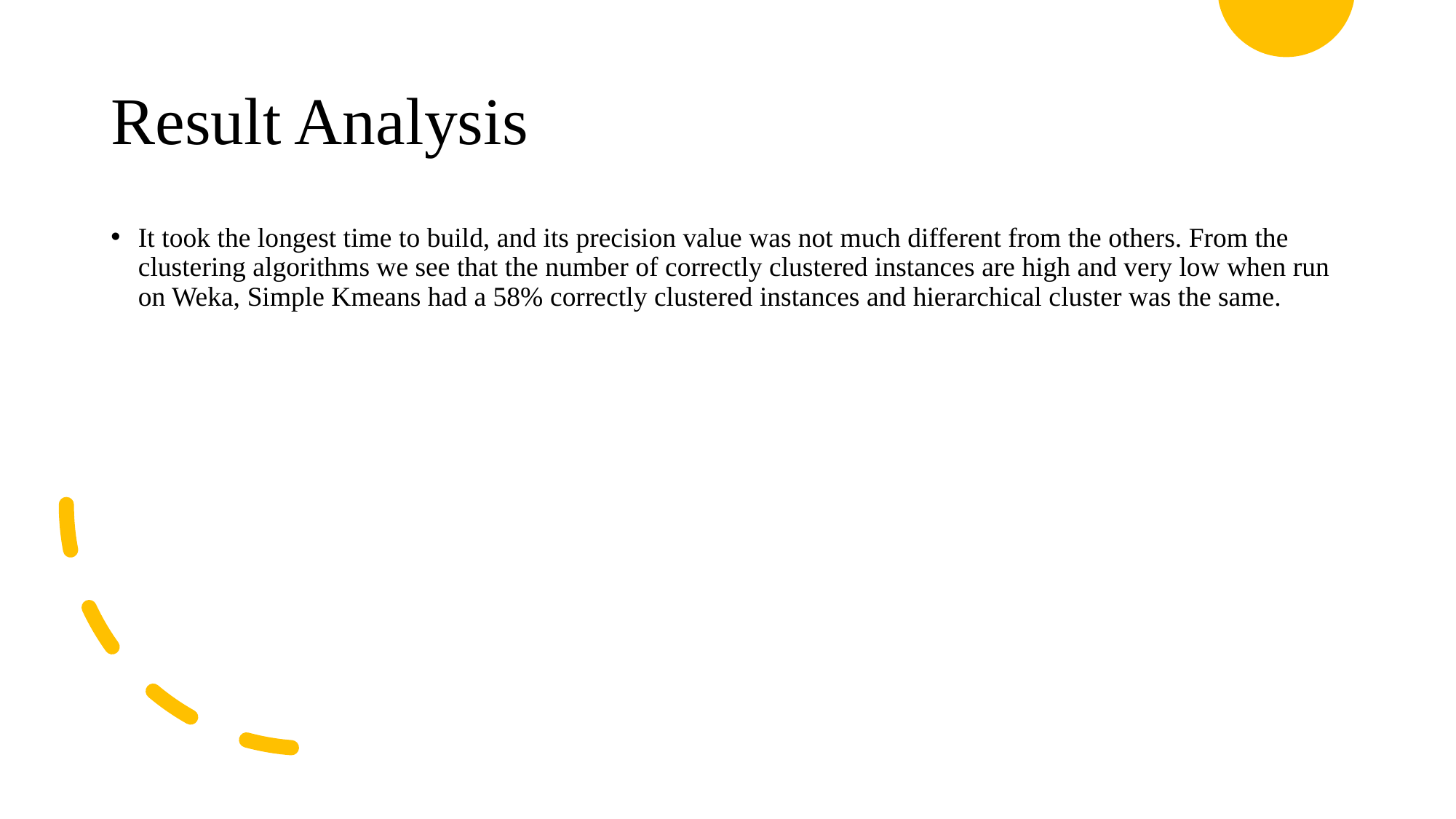

# Result Analysis
It took the longest time to build, and its precision value was not much different from the others. From the clustering algorithms we see that the number of correctly clustered instances are high and very low when run on Weka, Simple Kmeans had a 58% correctly clustered instances and hierarchical cluster was the same.